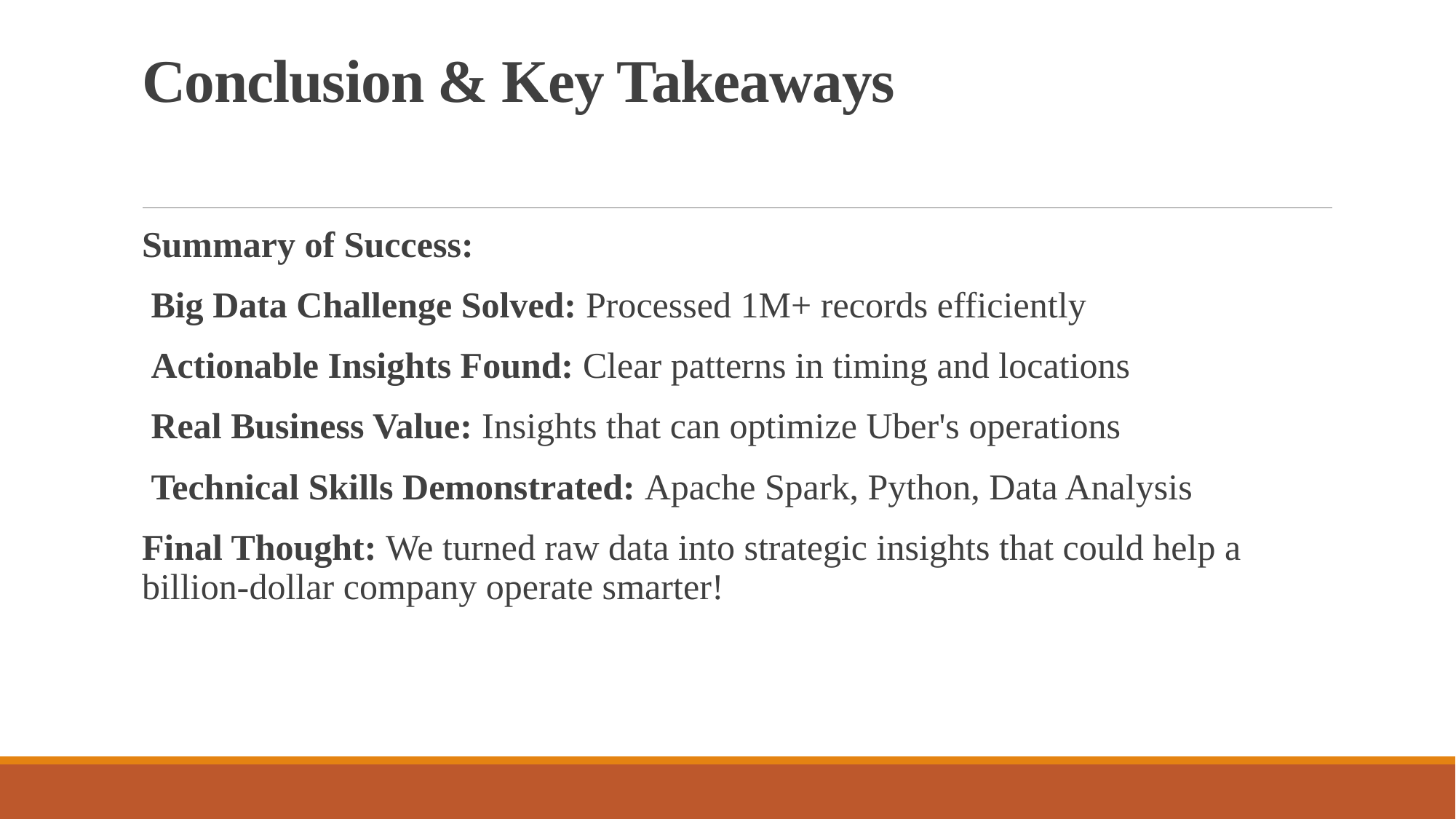

# Conclusion & Key Takeaways
Summary of Success:
 Big Data Challenge Solved: Processed 1M+ records efficiently
 Actionable Insights Found: Clear patterns in timing and locations
 Real Business Value: Insights that can optimize Uber's operations
 Technical Skills Demonstrated: Apache Spark, Python, Data Analysis
Final Thought: We turned raw data into strategic insights that could help a billion-dollar company operate smarter!